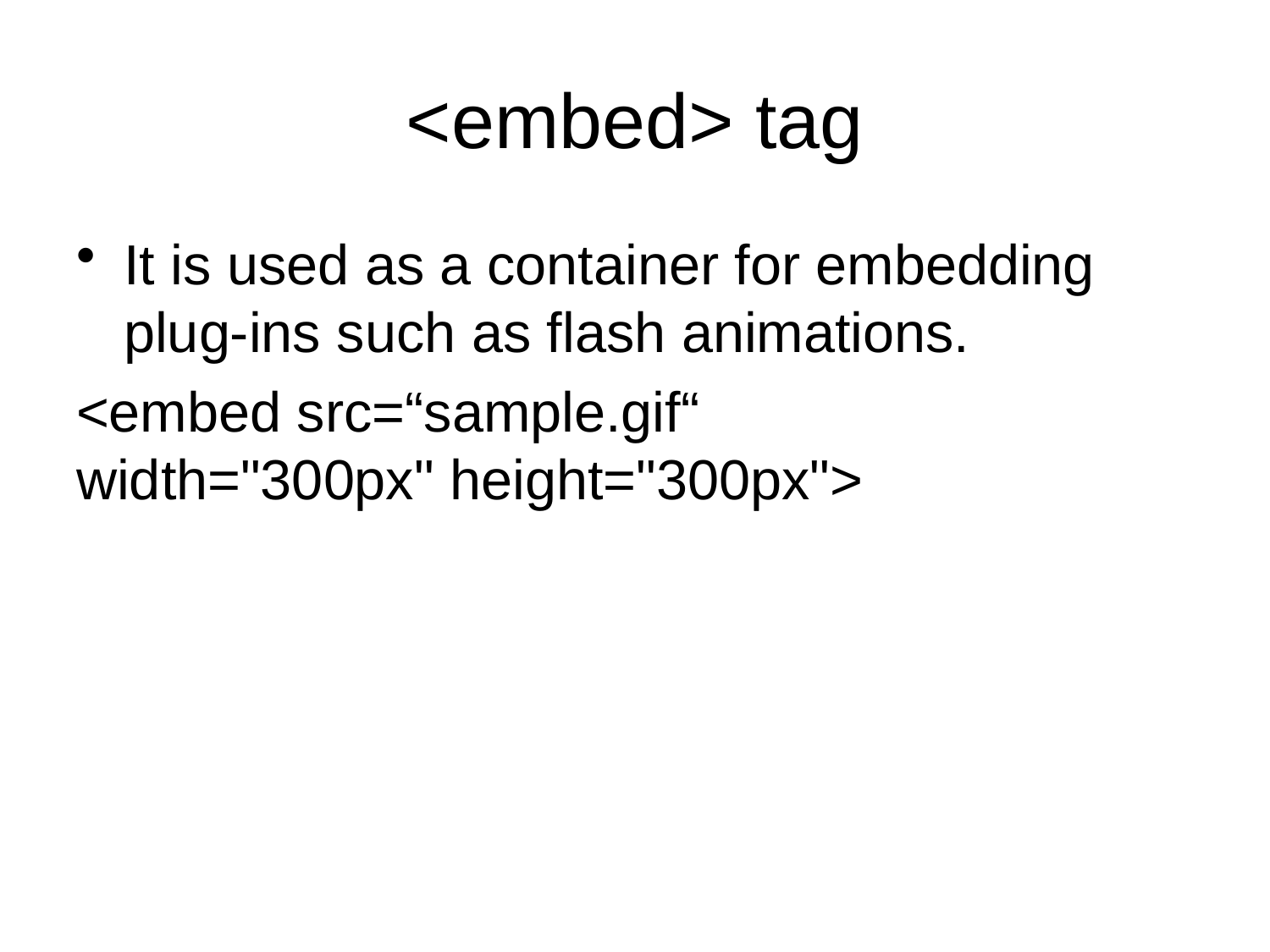

# <embed> tag
It is used as a container for embedding plug-ins such as flash animations.
<embed src=“sample.gif“          width="300px" height="300px">
182